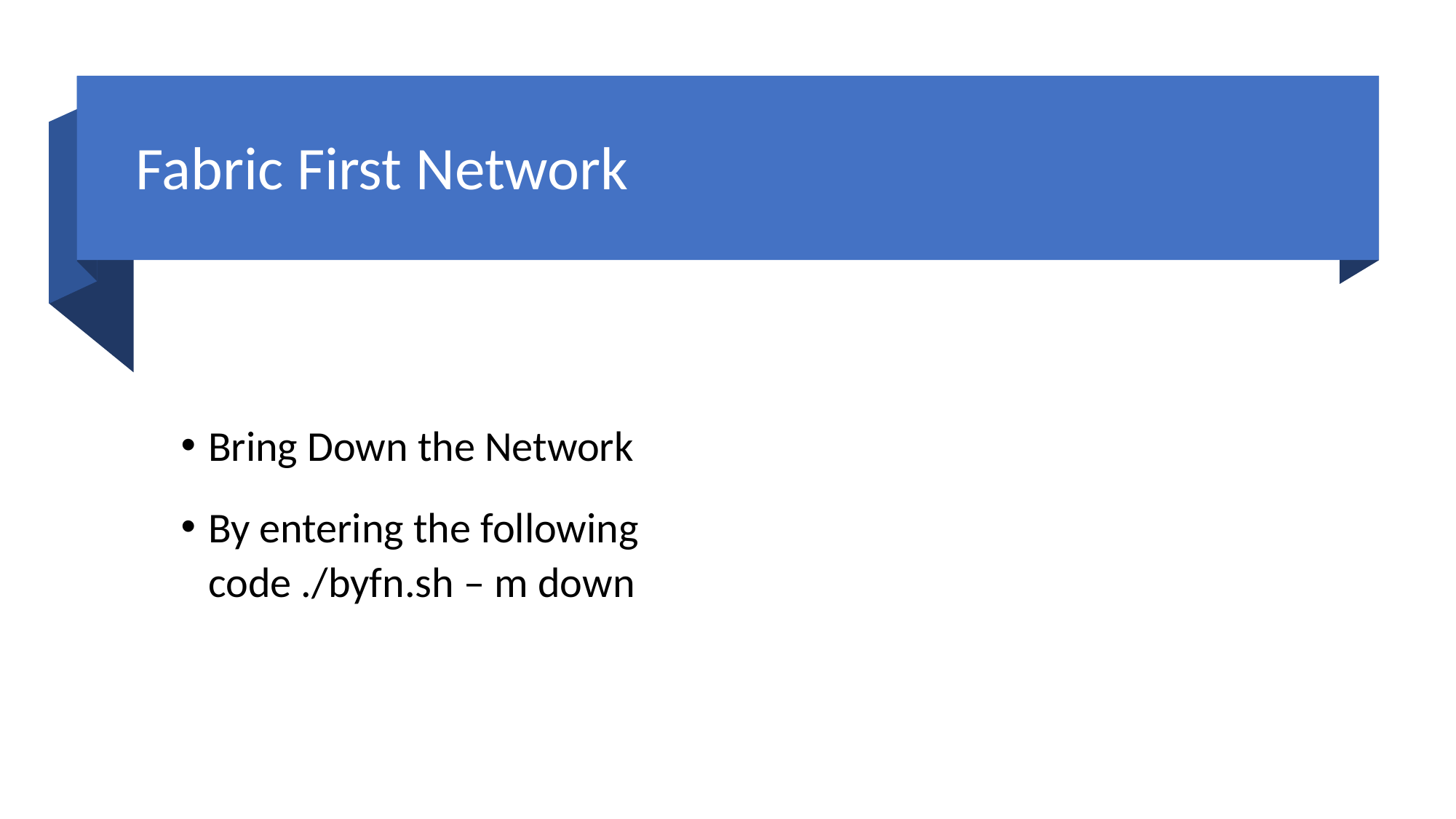

# Fabric First Network
Bring Down the Network
By entering the following code ./byfn.sh – m down